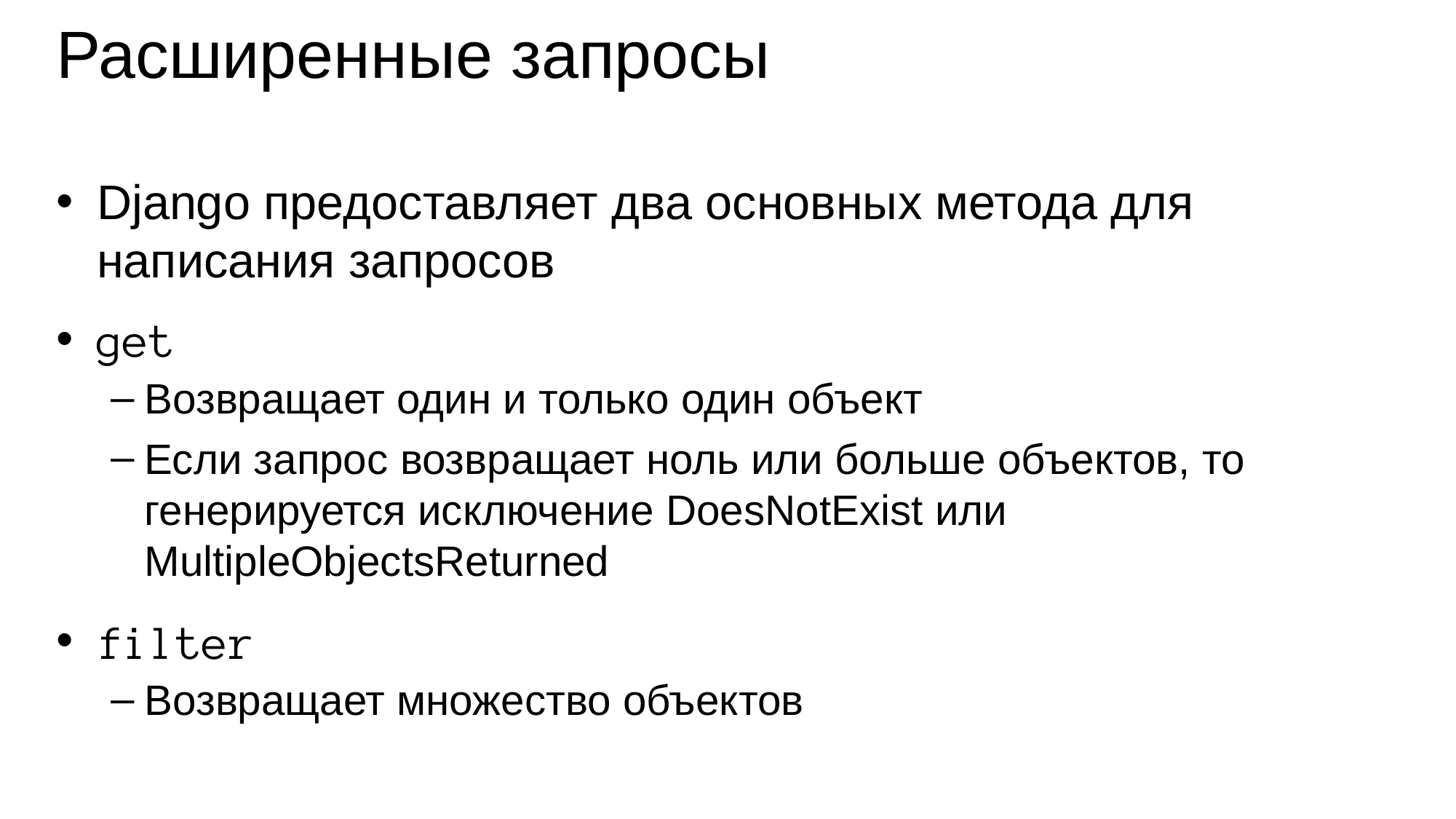

# Расширенные запросы
Django предоставляет два основных метода для написания запросов
get
Возвращает один и только один объект
Если запрос возвращает ноль или больше объектов, то генерируется исключение DoesNotExist или MultipleObjectsReturned
filter
Возвращает множество объектов